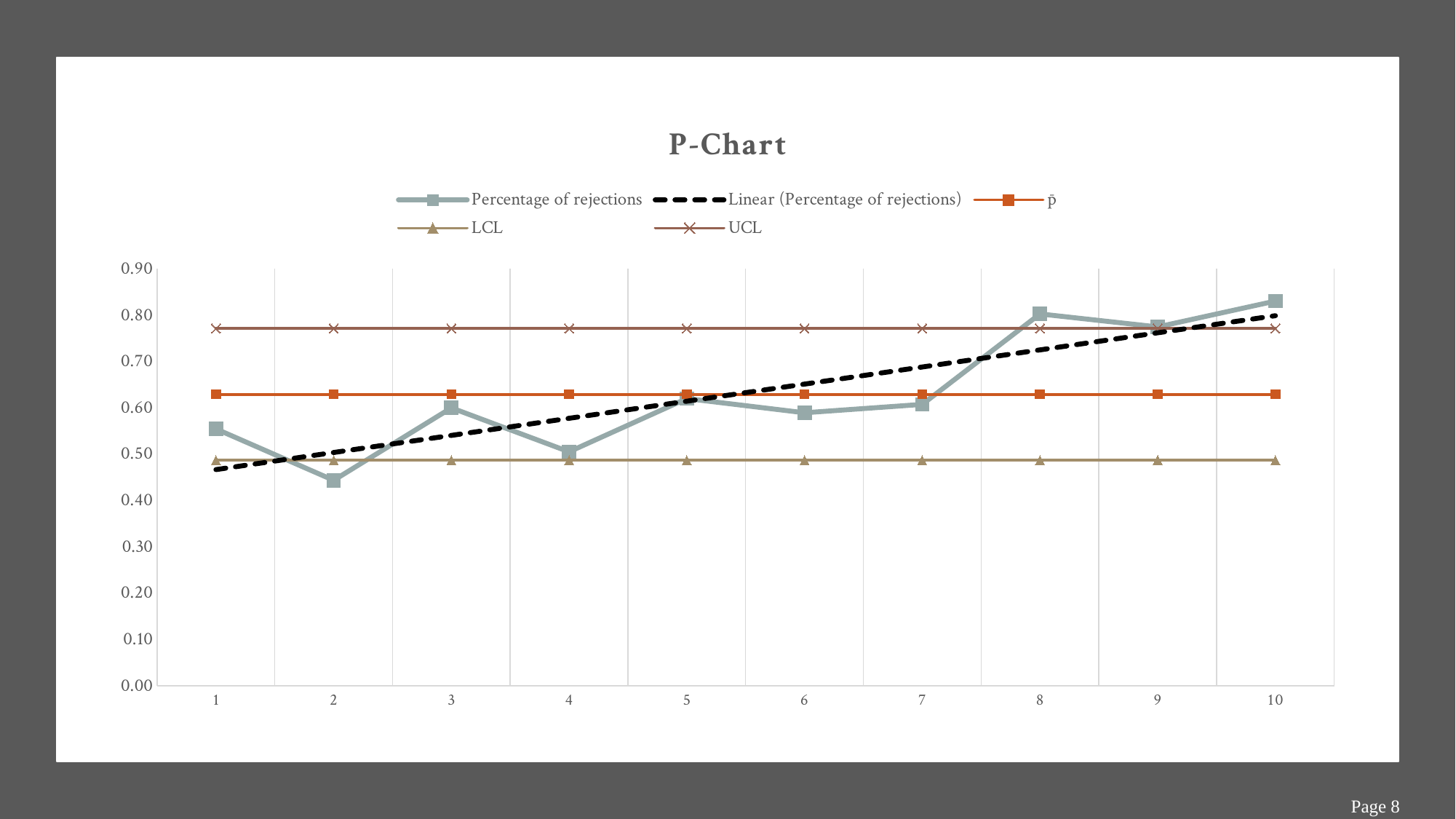

### Chart: P-Chart

| Category | Percentage of rejections | p̄ | LCL | UCL |
|---|---|---|---|---|
Page 8